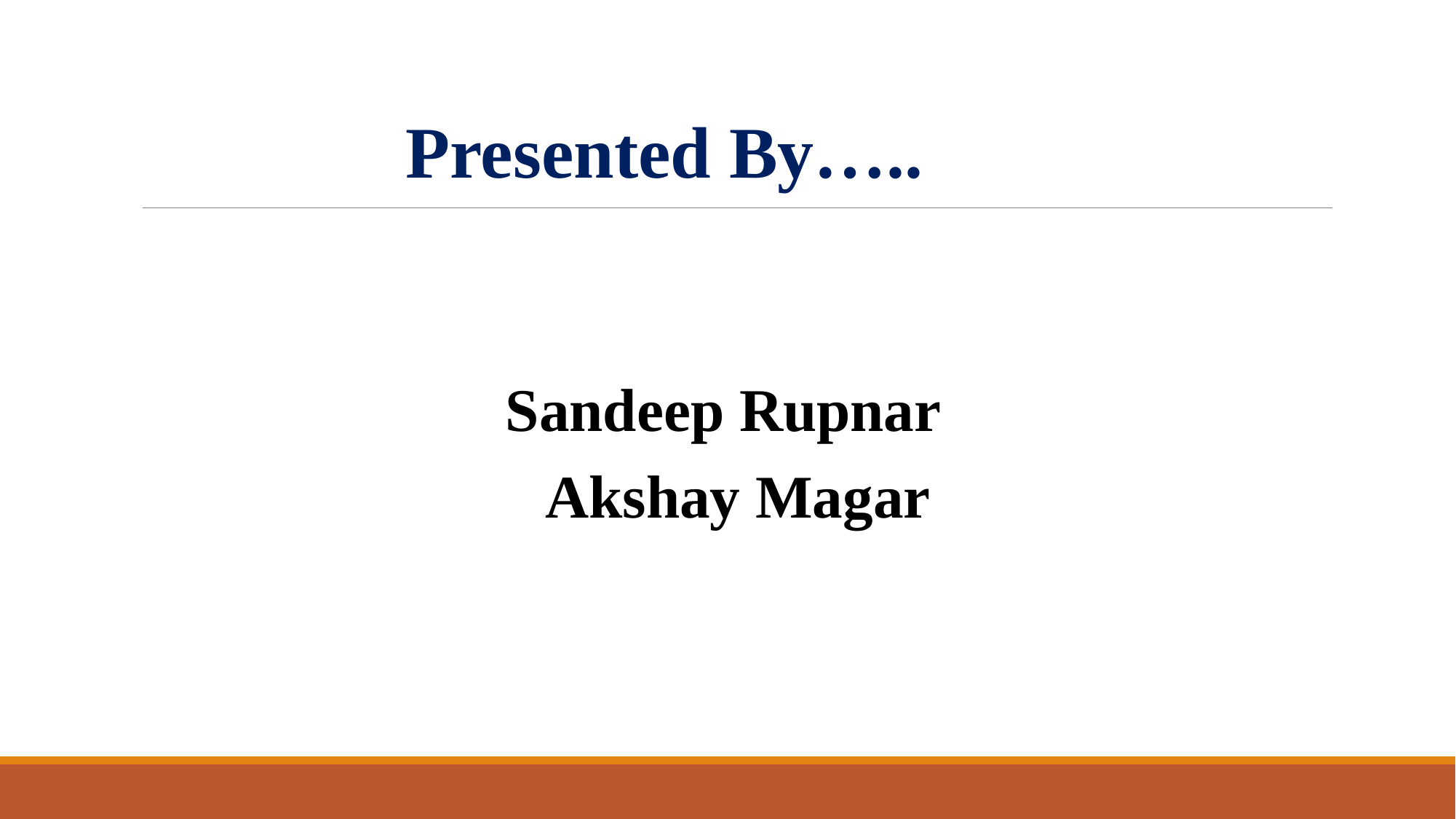

# Presented By…..
Sandeep Rupnar
Akshay Magar